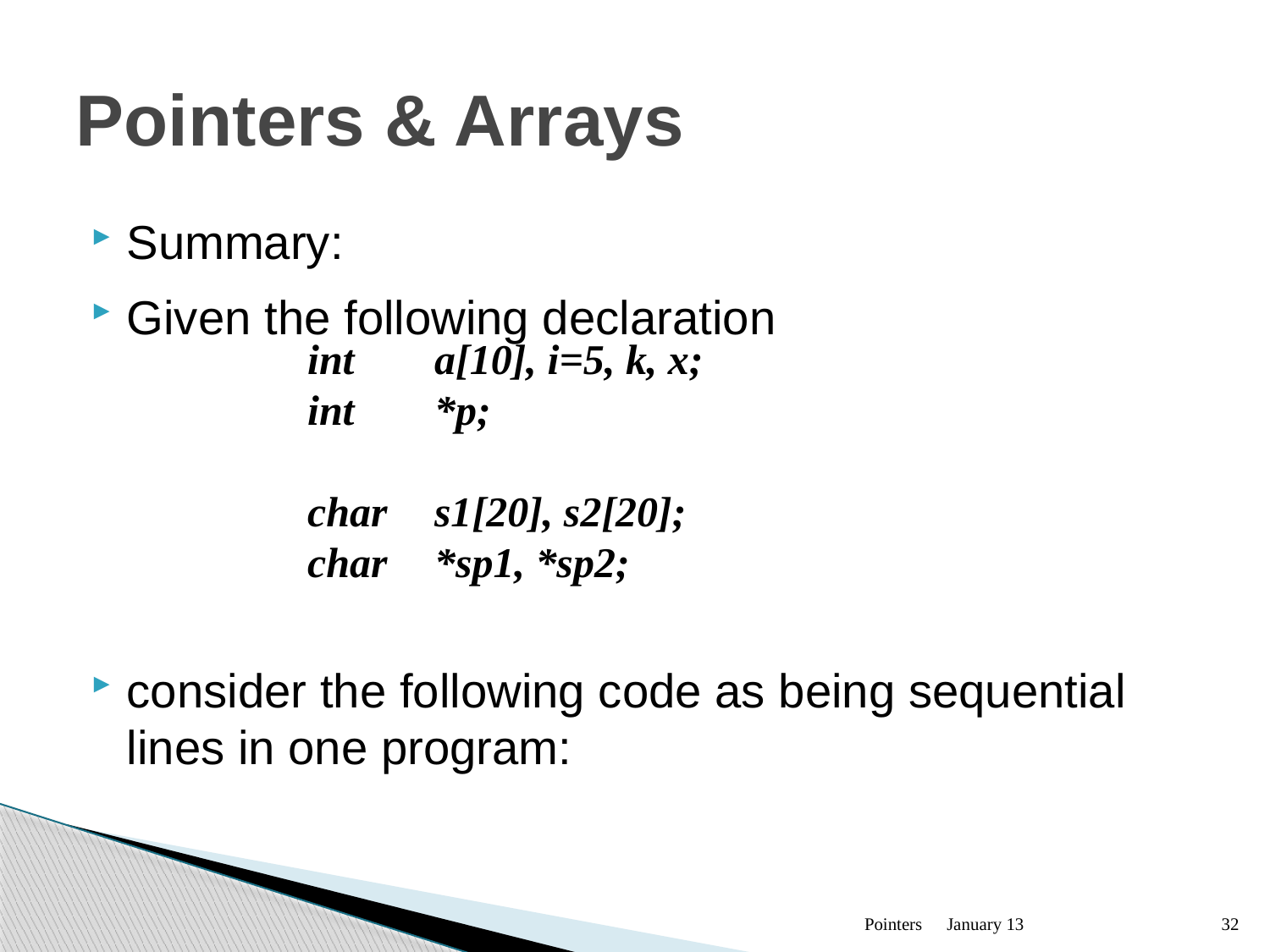

# Pointers & Arrays
Summary:
Given the following declaration

consider the following code as being sequential lines in one program:
int 	a[10], i=5, k, x;
int	*p;

char	s1[20], s2[20];
char	*sp1, *sp2;
Pointers
January 13
32